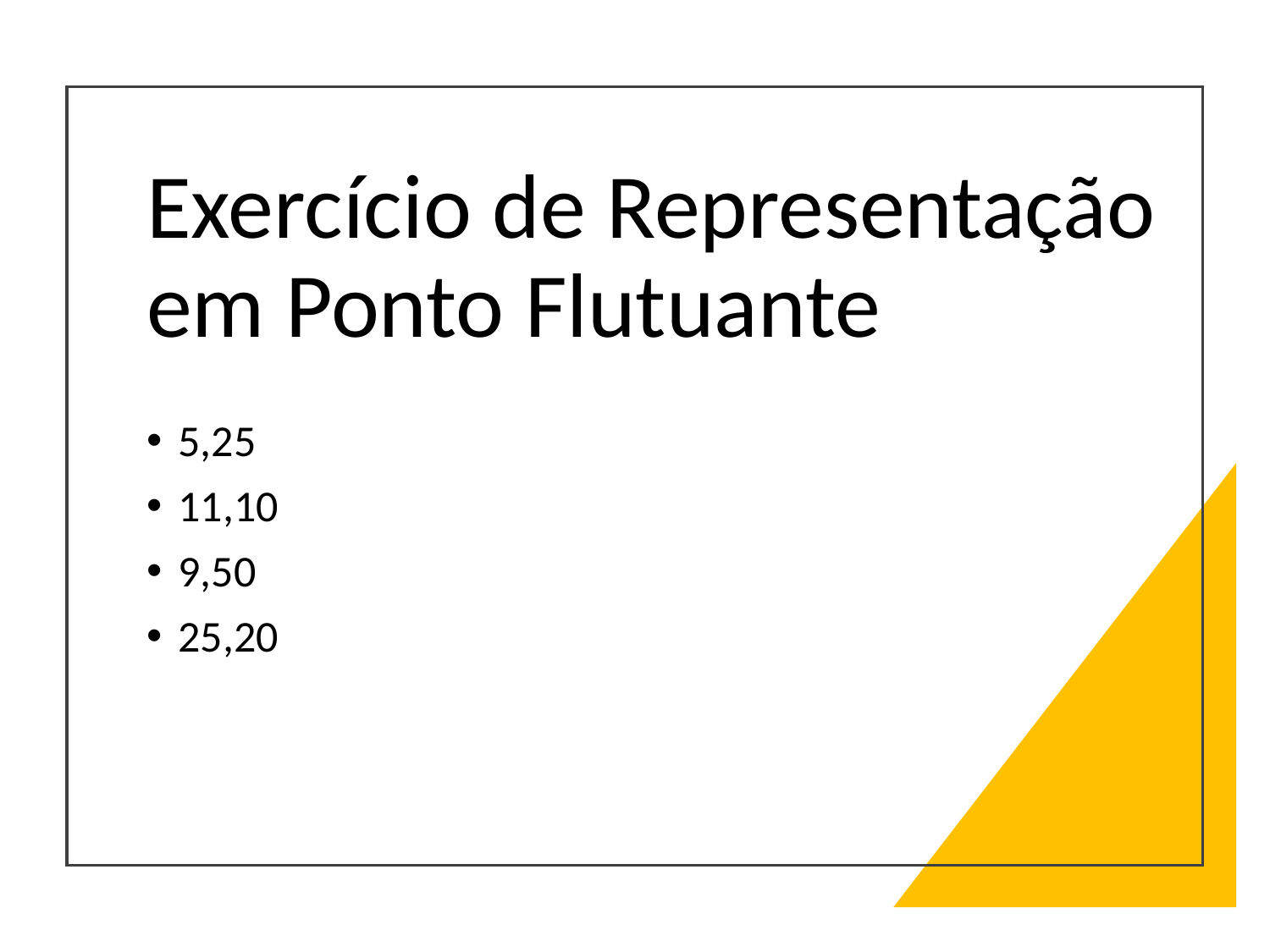

# Exercício de Representação em Ponto Flutuante
5,25
11,10
9,50
25,20